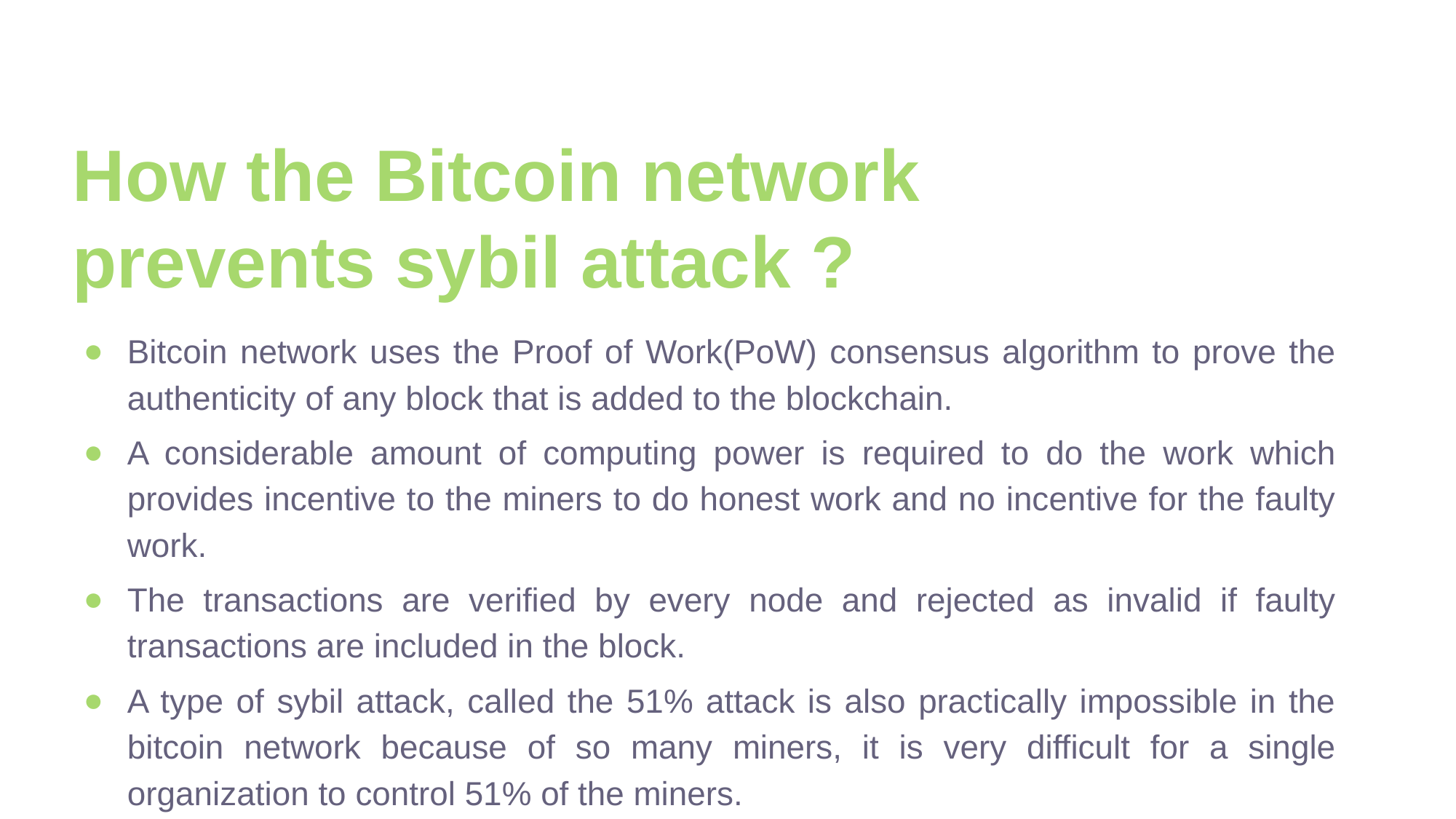

# How the Bitcoin network prevents sybil attack ?
Bitcoin network uses the Proof of Work(PoW) consensus algorithm to prove the authenticity of any block that is added to the blockchain.
A considerable amount of computing power is required to do the work which provides incentive to the miners to do honest work and no incentive for the faulty work.
The transactions are verified by every node and rejected as invalid if faulty transactions are included in the block.
A type of sybil attack, called the 51% attack is also practically impossible in the bitcoin network because of so many miners, it is very difficult for a single organization to control 51% of the miners.